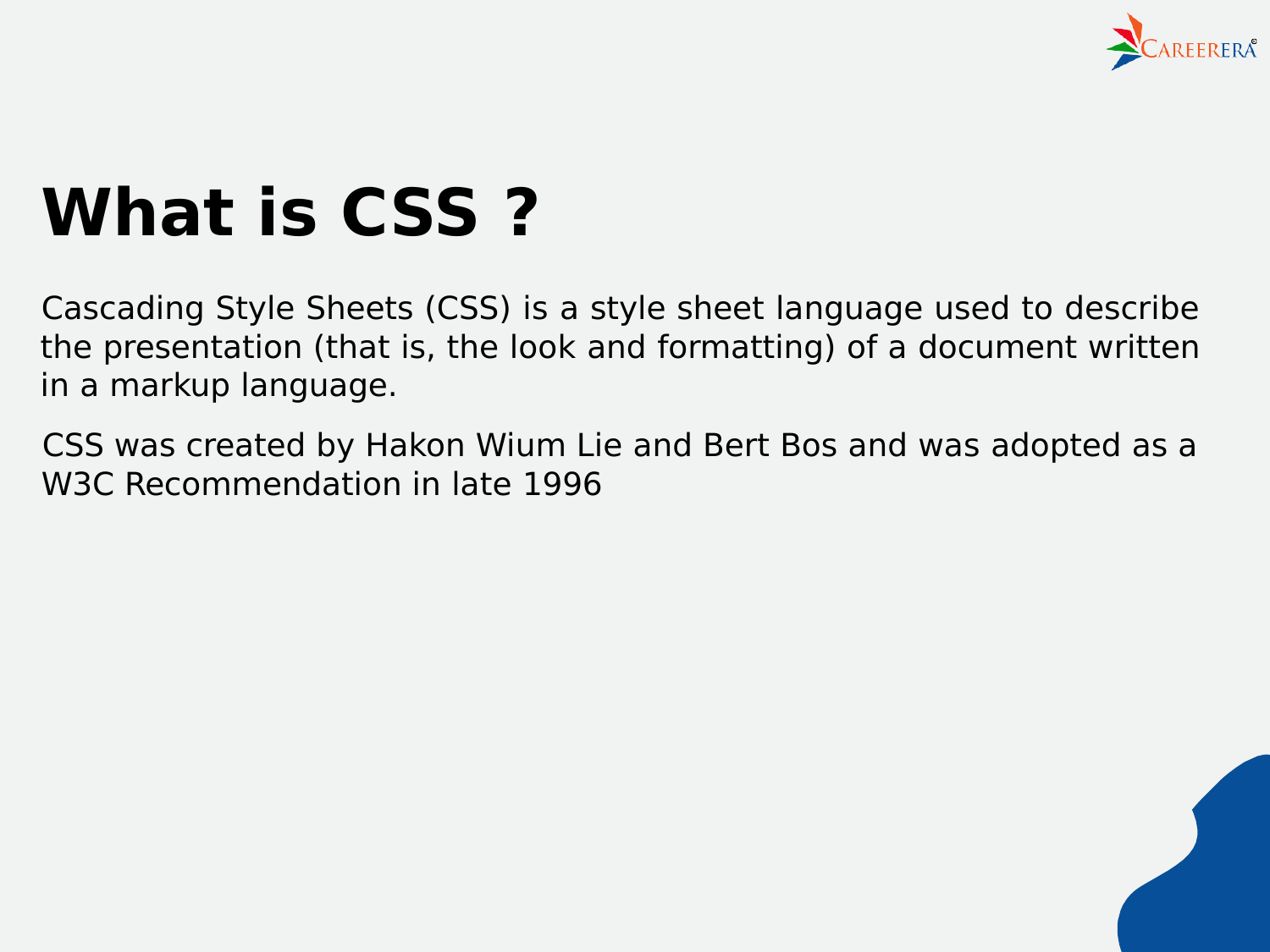

R
# What is CSS ?
Cascading Style Sheets (CSS) is a style sheet language used to describe  the presentation (that is, the look and formatting) of a document written  in a markup language.
CSS was created by Hakon Wium Lie and Bert Bos and was adopted as a  W3C Recommendation in late 1996